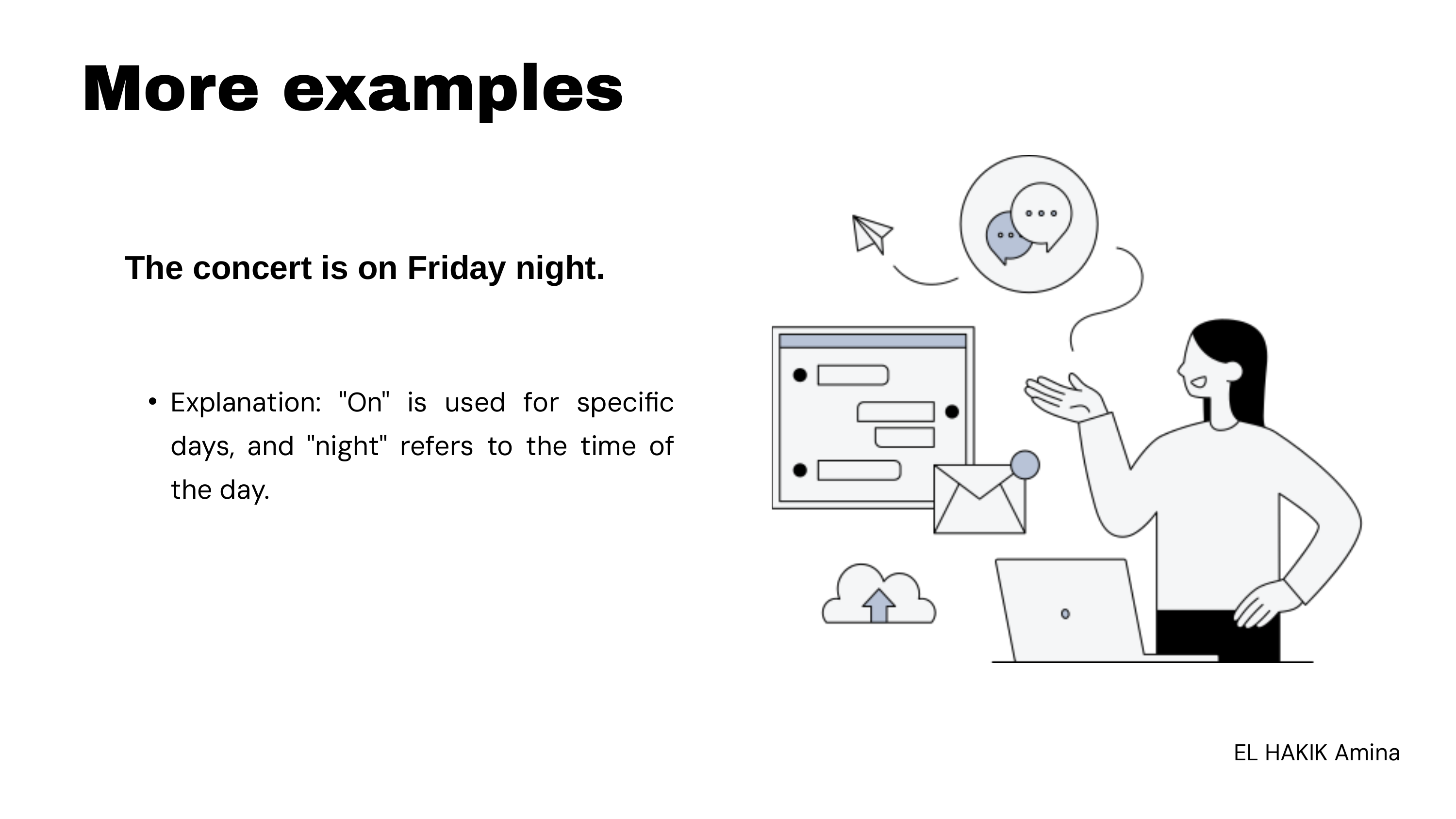

More examples

The concert is on Friday night.

Explanation: "On" is used for specific days, and "night" refers to the time of the day.

EL HAKIK Amina